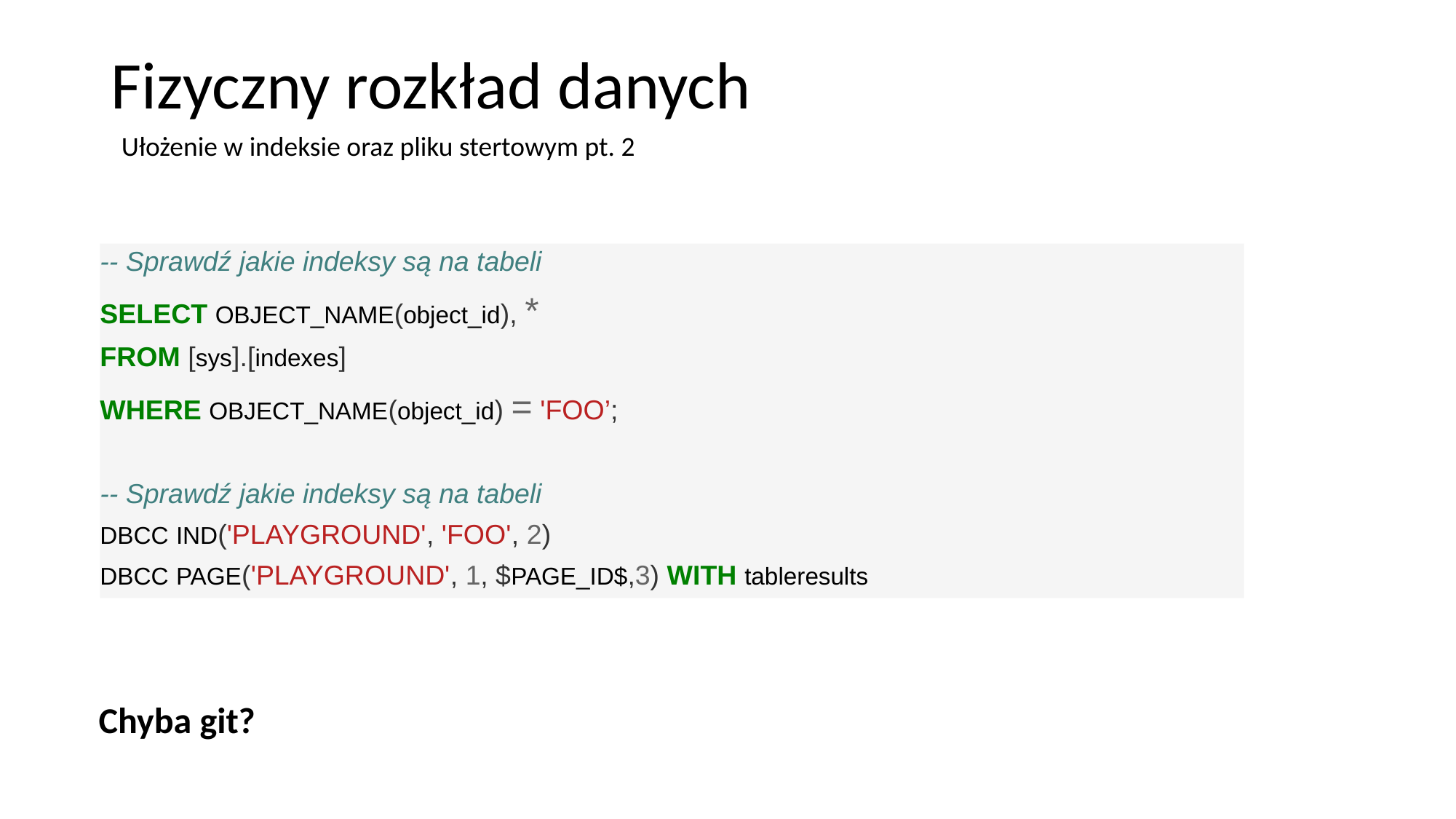

# Fizyczny rozkład danych
Ułożenie w indeksie oraz pliku stertowym pt. 2
-- Sprawdź jakie indeksy są na tabeli
SELECT OBJECT_NAME(object_id), *
FROM [sys].[indexes]
WHERE OBJECT_NAME(object_id) = 'FOO’;

-- Sprawdź jakie indeksy są na tabeli
DBCC IND('PLAYGROUND', 'FOO', 2)
DBCC PAGE('PLAYGROUND', 1, $PAGE_ID$,3) WITH tableresults
Chyba git?